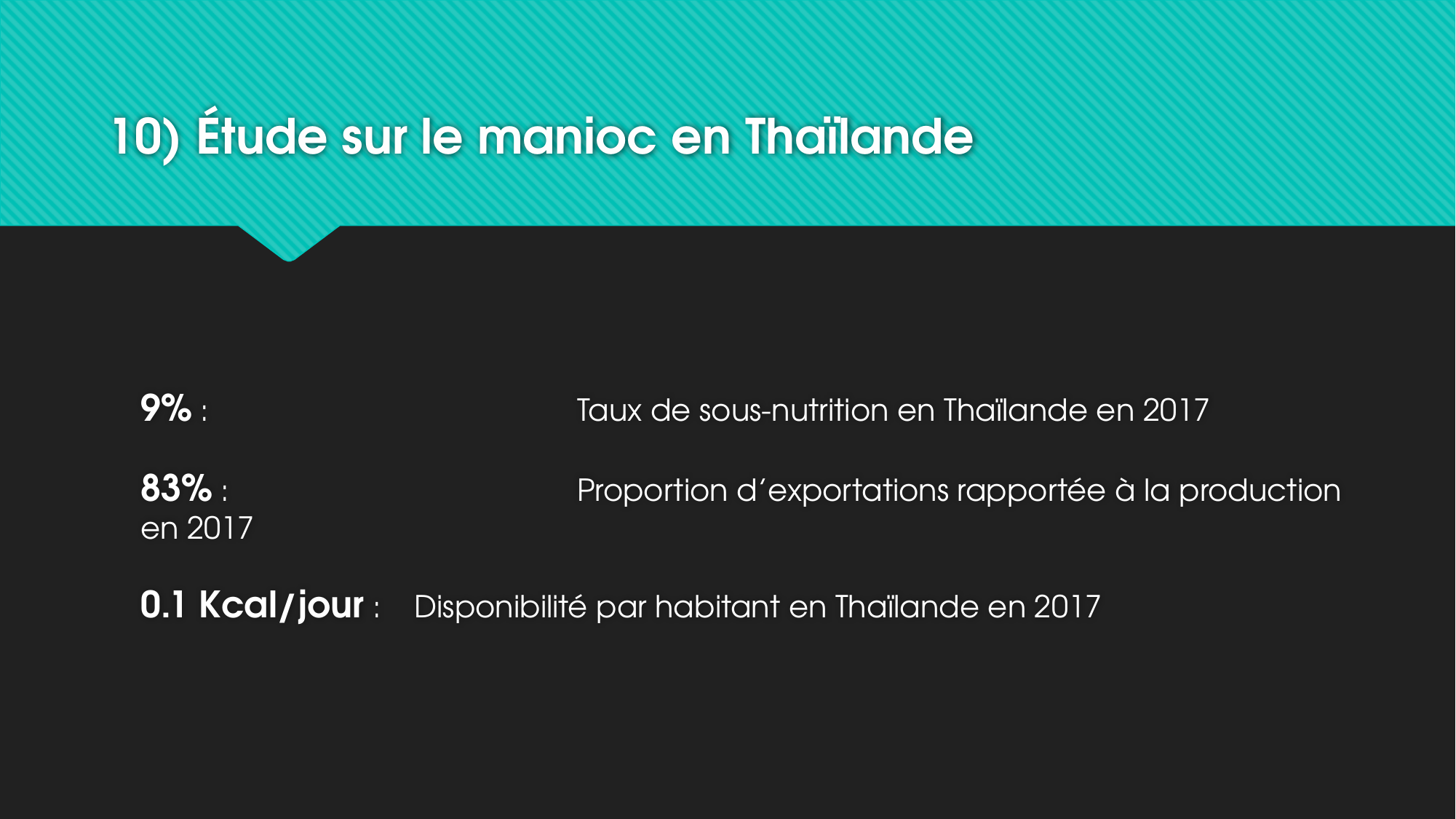

# 10) Étude sur le manioc en Thaïlande
9% :    				Taux de sous-nutrition en Thaïlande en 2017

83% :    			Proportion d’exportations rapportée à la production en 2017

0.1 Kcal/jour :    Disponibilité par habitant en Thaïlande en 2017